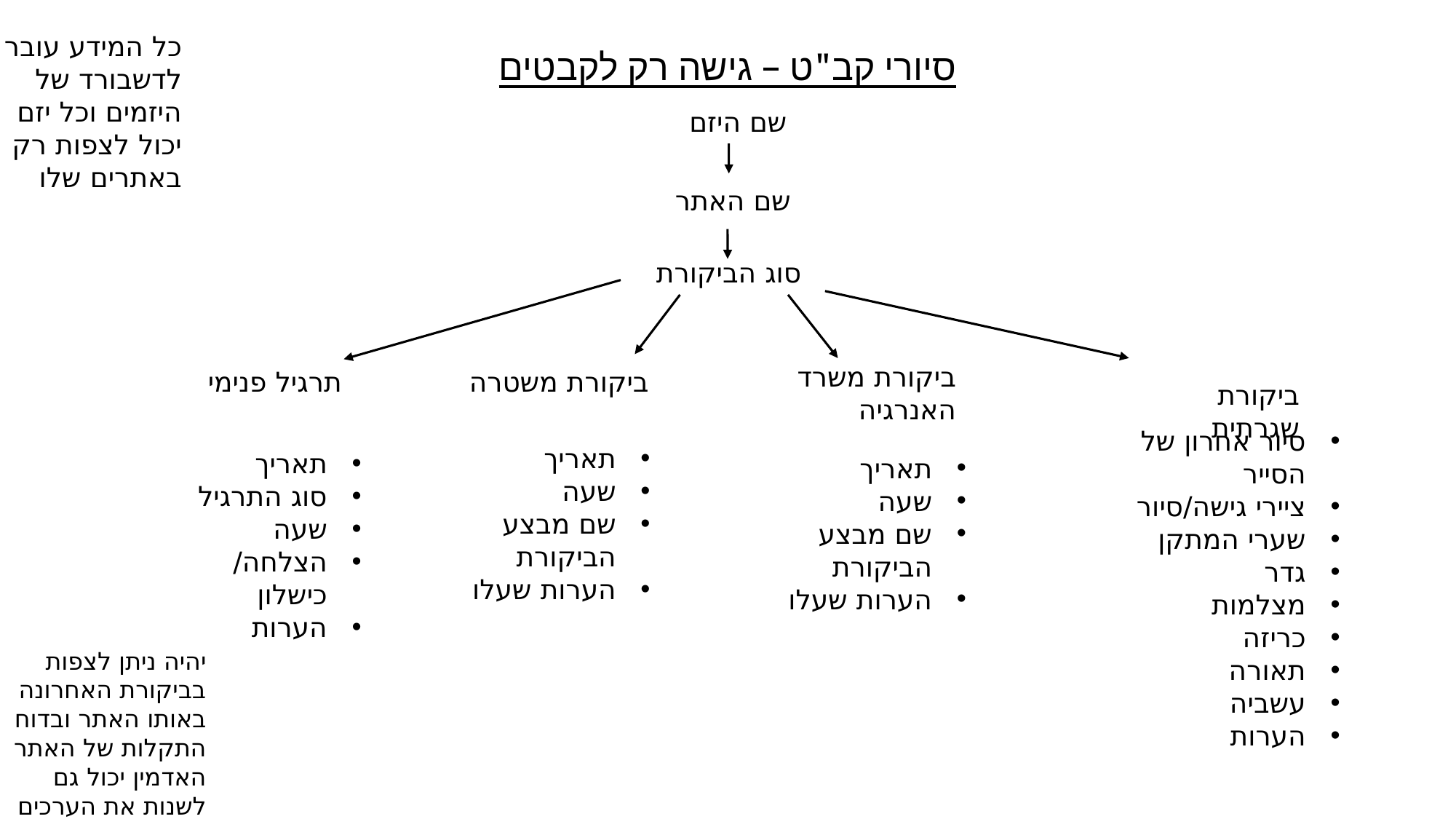

כל המידע עובר לדשבורד של היזמים וכל יזם יכול לצפות רק באתרים שלו
סיורי קב"ט – גישה רק לקבטים
שם היזם

שם האתר

סוג הביקורת

ביקורת משרד האנרגיה
תרגיל פנימי
ביקורת משטרה
ביקורת שגרתית
סיור אחרון של הסייר
ציירי גישה/סיור
שערי המתקן
גדר
מצלמות
כריזה
תאורה
עשביה
הערות
תאריך
שעה
שם מבצע הביקורת
הערות שעלו
תאריך
סוג התרגיל
שעה
הצלחה/כישלון
הערות
תאריך
שעה
שם מבצע הביקורת
הערות שעלו
יהיה ניתן לצפות בביקורת האחרונה באותו האתר ובדוח התקלות של האתר
האדמין יכול גם לשנות את הערכים